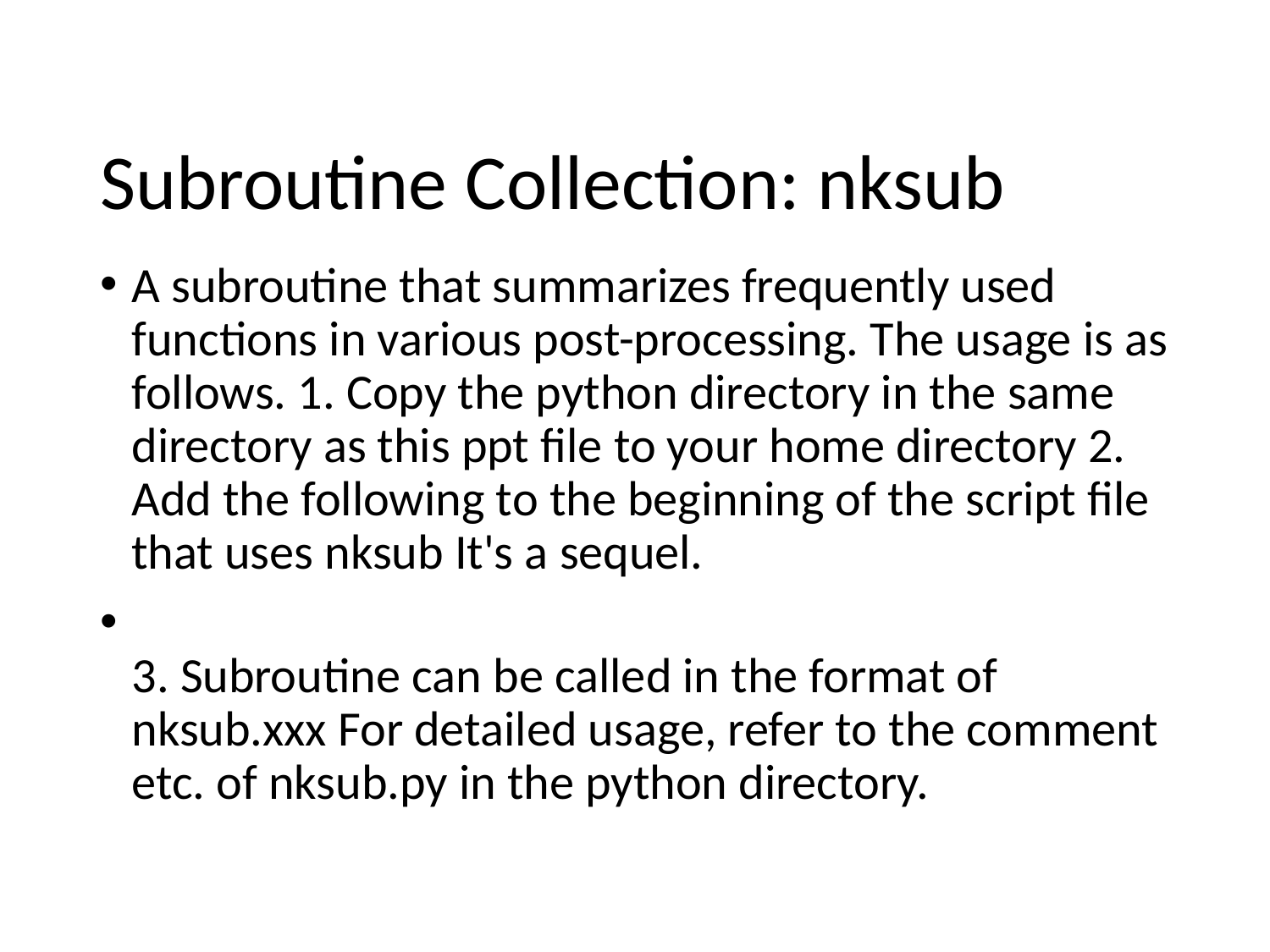

# Subroutine Collection: nksub
A subroutine that summarizes frequently used functions in various post-processing. The usage is as follows. 1. Copy the python directory in the same directory as this ppt file to your home directory 2. Add the following to the beginning of the script file that uses nksub It's a sequel.
3. Subroutine can be called in the format of nksub.xxx For detailed usage, refer to the comment etc. of nksub.py in the python directory.